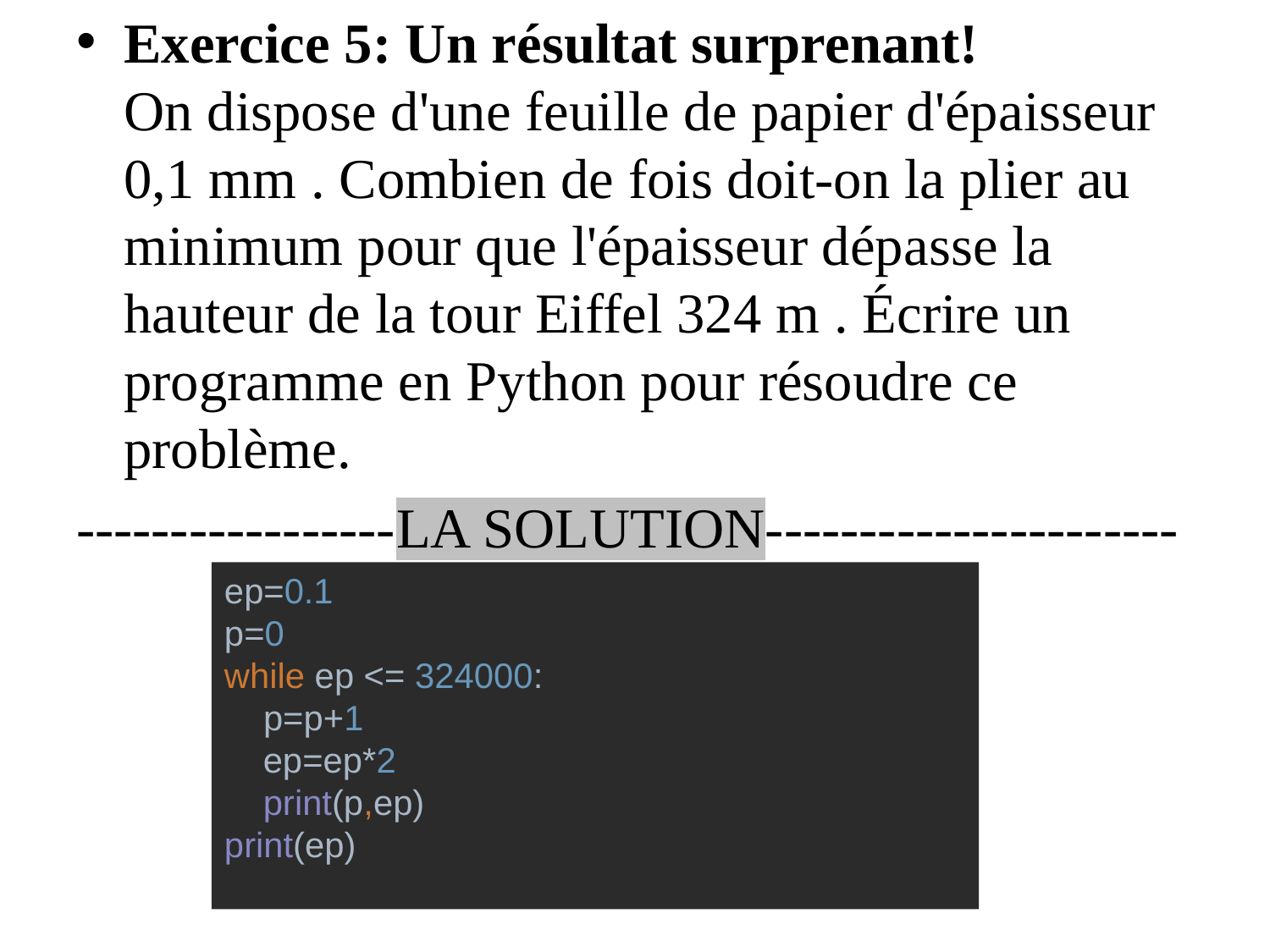

Exercice 5: Un résultat surprenant!
On dispose d'une feuille de papier d'épaisseur 0,1 mm . Combien de fois doit-on la plier au minimum pour que l'épaisseur dépasse la hauteur de la tour Eiffel 324 m . Écrire un programme en Python pour résoudre ce problème.
-----------------LA SOLUTION----------------------

ep=0.1
p=0
while ep <= 324000:
    p=p+1
    ep=ep*2
    print(p,ep)
print(ep)